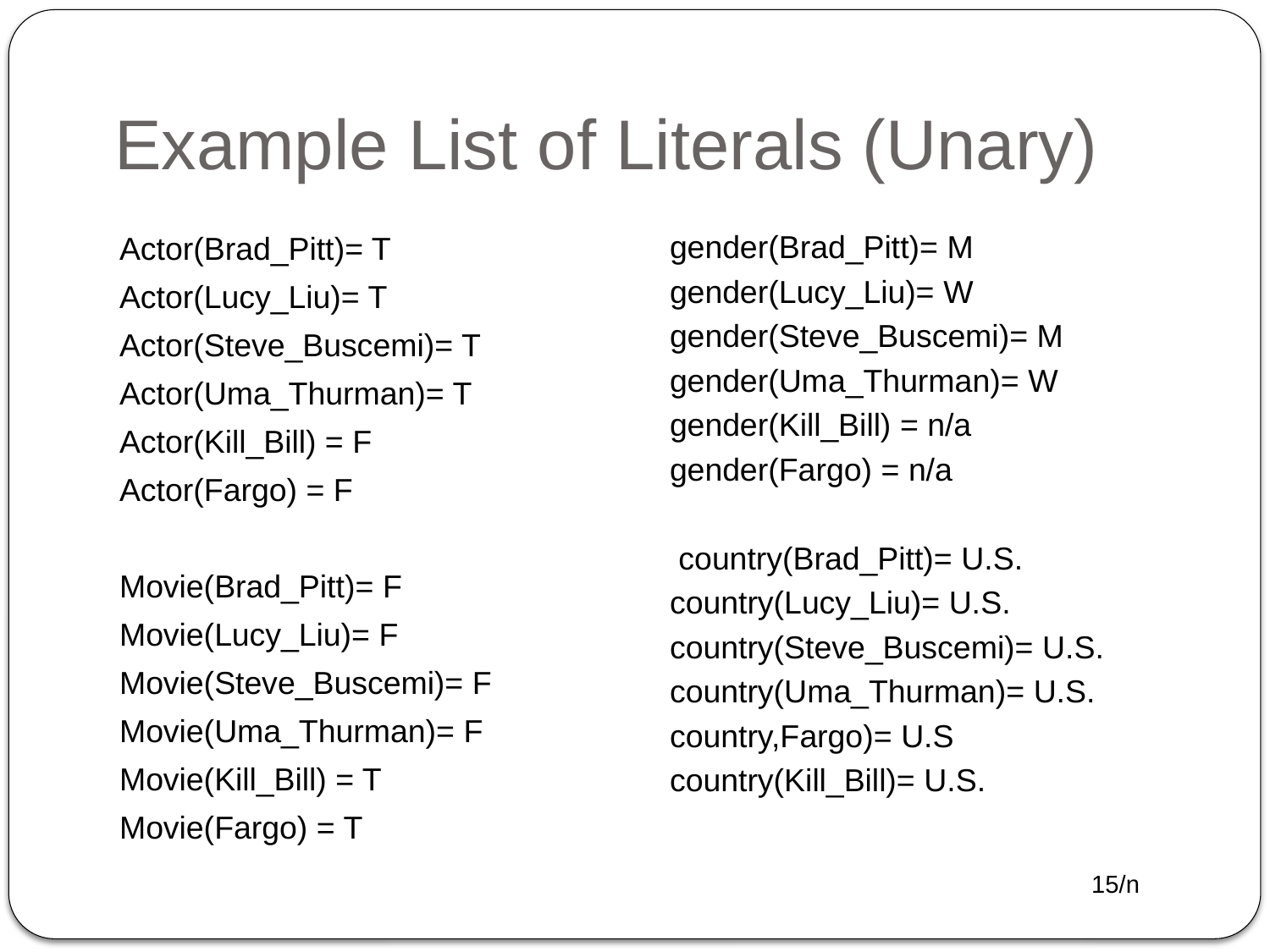

# Example List of Literals (Unary)
gender(Brad_Pitt)= M
gender(Lucy_Liu)= W
gender(Steve_Buscemi)= M
gender(Uma_Thurman)= W
gender(Kill_Bill) = n/a
gender(Fargo) = n/a

 country(Brad_Pitt)= U.S.
country(Lucy_Liu)= U.S.
country(Steve_Buscemi)= U.S.
country(Uma_Thurman)= U.S.
country,Fargo)= U.S
country(Kill_Bill)= U.S.

Actor(Brad_Pitt)= T
Actor(Lucy_Liu)= T
Actor(Steve_Buscemi)= T
Actor(Uma_Thurman)= T
Actor(Kill_Bill) = F
Actor(Fargo) = F

Movie(Brad_Pitt)= F
Movie(Lucy_Liu)= F
Movie(Steve_Buscemi)= F
Movie(Uma_Thurman)= F
Movie(Kill_Bill) = T
Movie(Fargo) = T